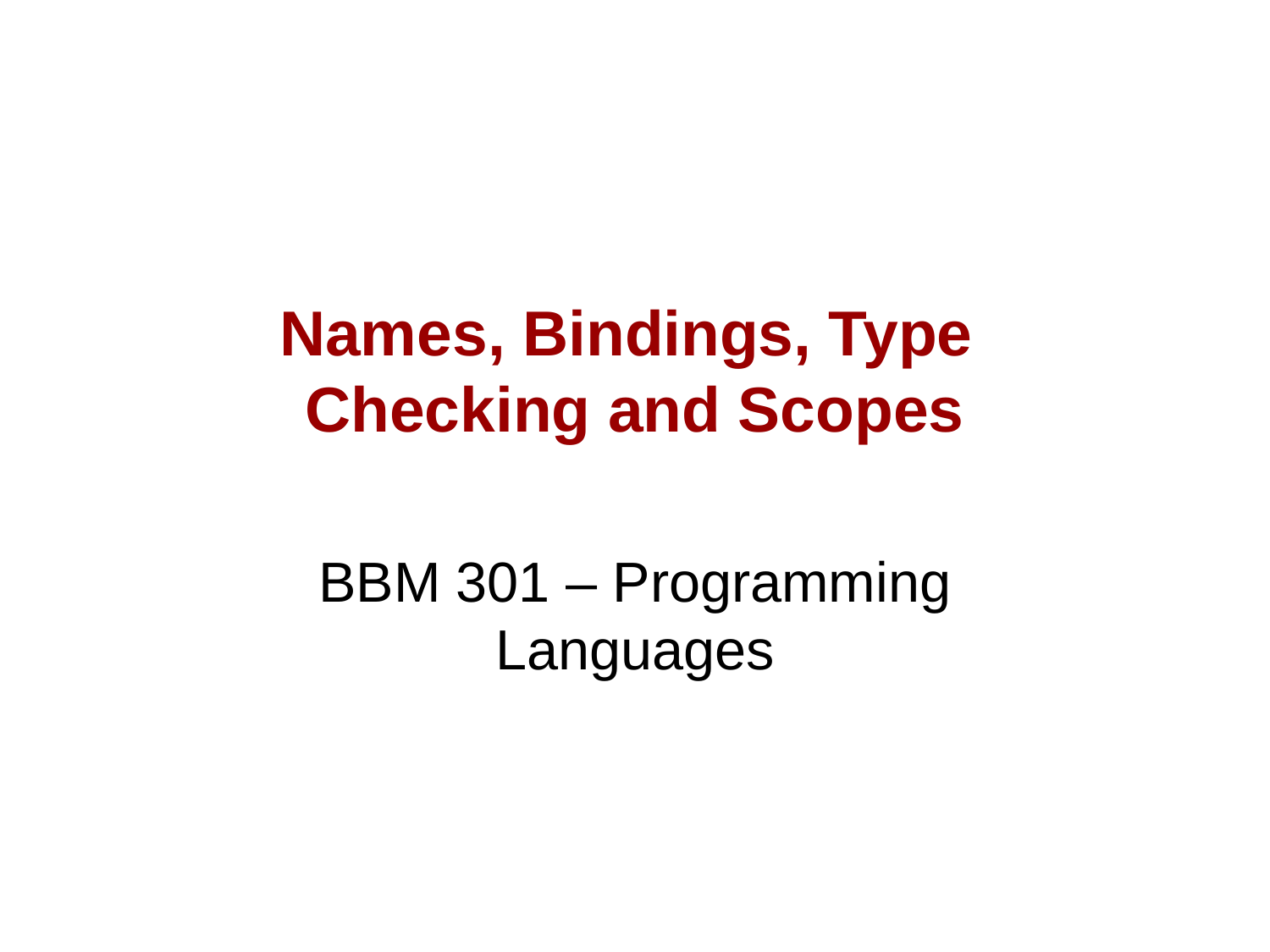

# Names, Bindings, Type Checking and Scopes
BBM 301 – Programming Languages